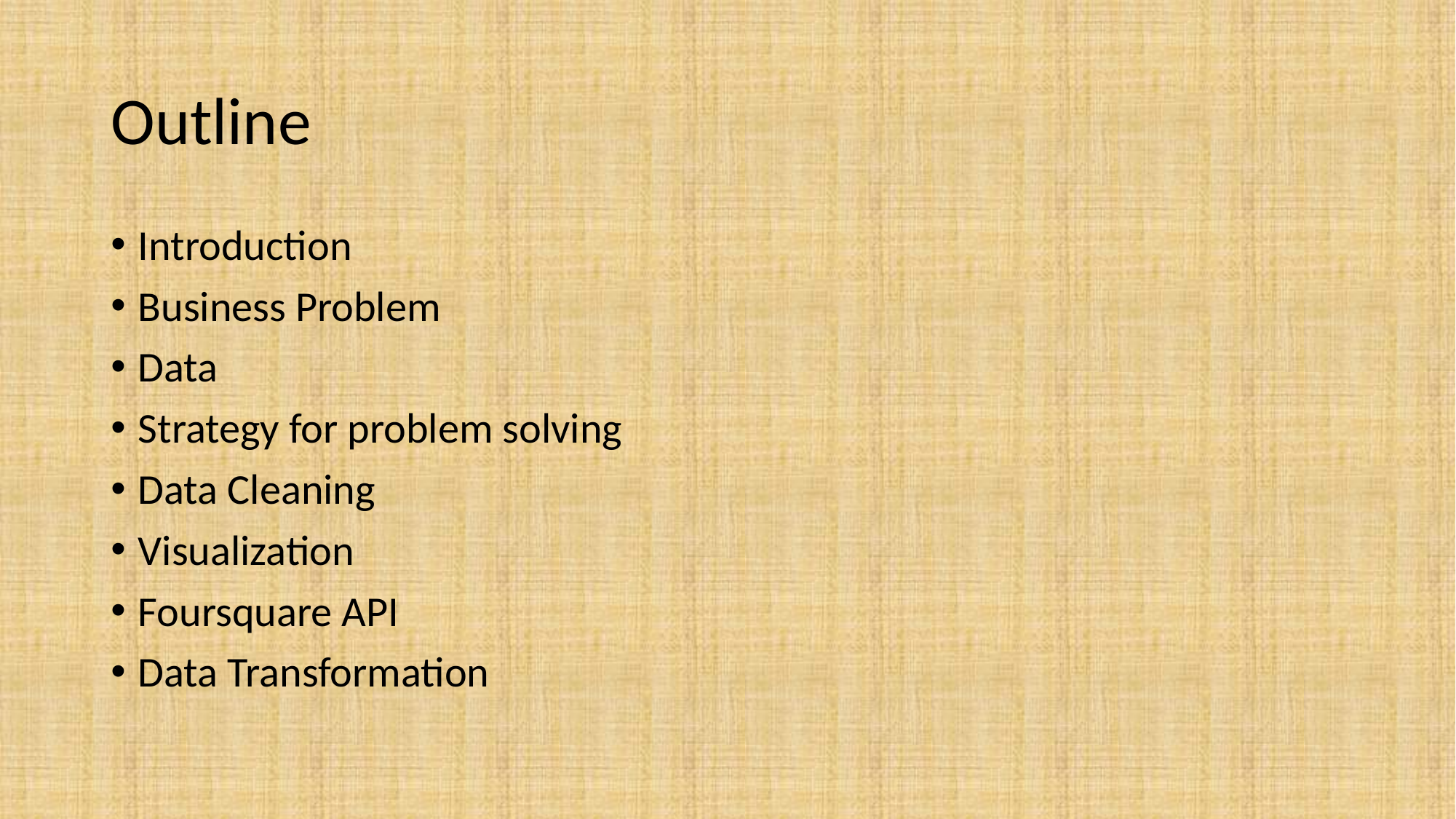

# Outline
Introduction
Business Problem
Data
Strategy for problem solving
Data Cleaning
Visualization
Foursquare API
Data Transformation